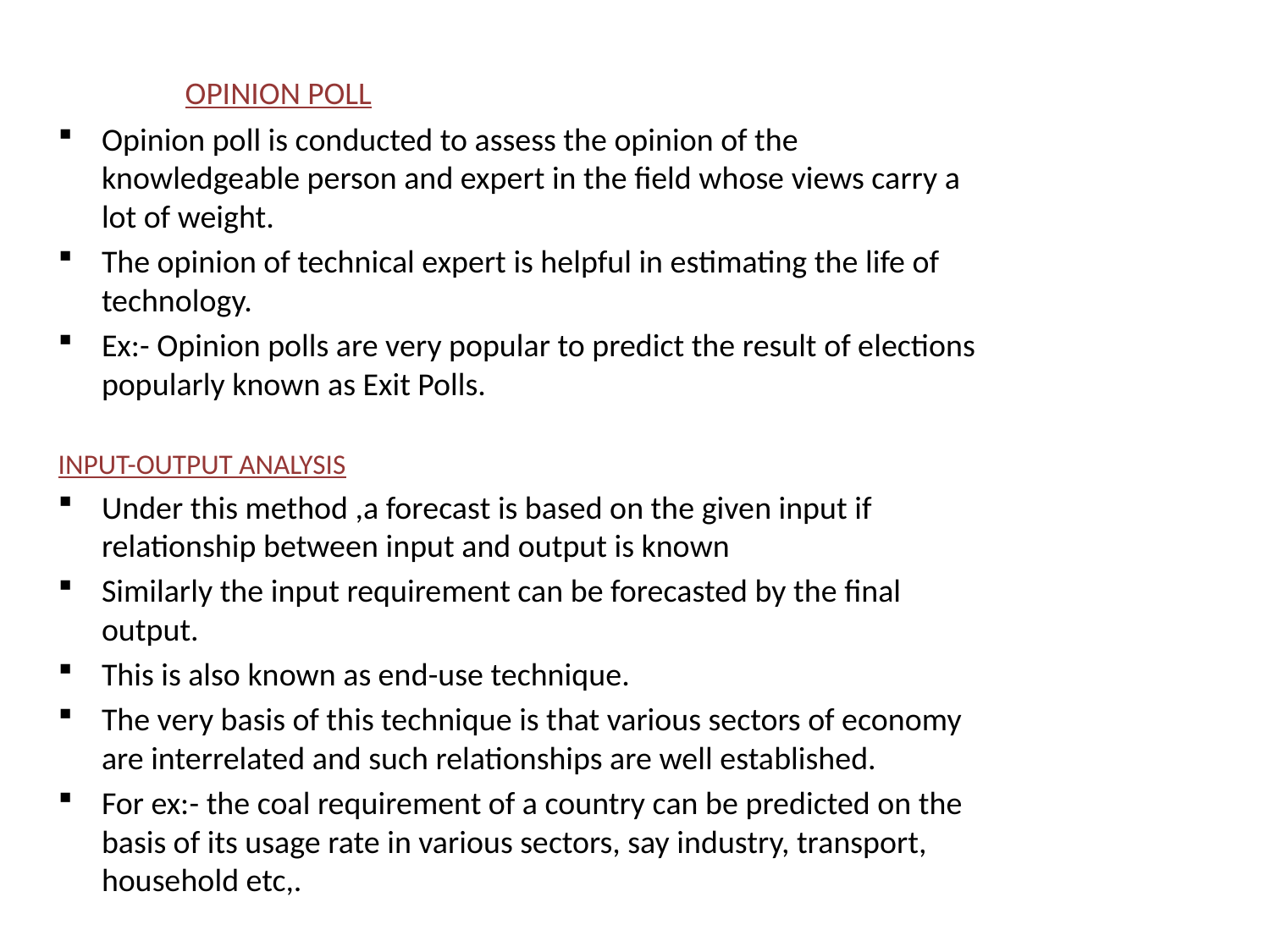

# OPINION POLL
Opinion poll is conducted to assess the opinion of the knowledgeable person and expert in the field whose views carry a lot of weight.
The opinion of technical expert is helpful in estimating the life of technology.
Ex:- Opinion polls are very popular to predict the result of elections popularly known as Exit Polls.

INPUT-OUTPUT ANALYSIS
Under this method ,a forecast is based on the given input if relationship between input and output is known
Similarly the input requirement can be forecasted by the final output.
This is also known as end-use technique.
The very basis of this technique is that various sectors of economy are interrelated and such relationships are well established.
For ex:- the coal requirement of a country can be predicted on the basis of its usage rate in various sectors, say industry, transport, household etc,.